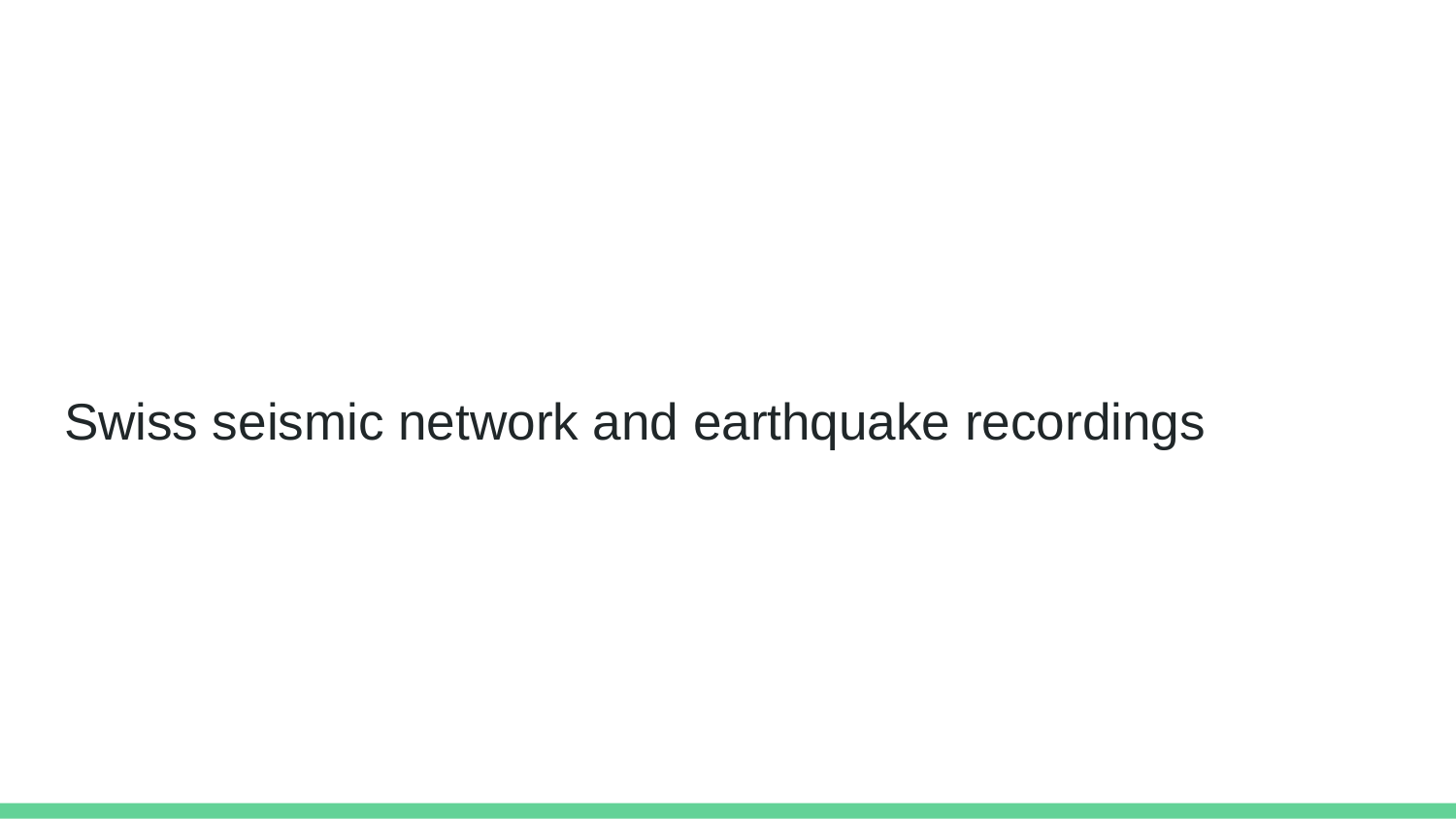

# Swiss seismic network and earthquake recordings